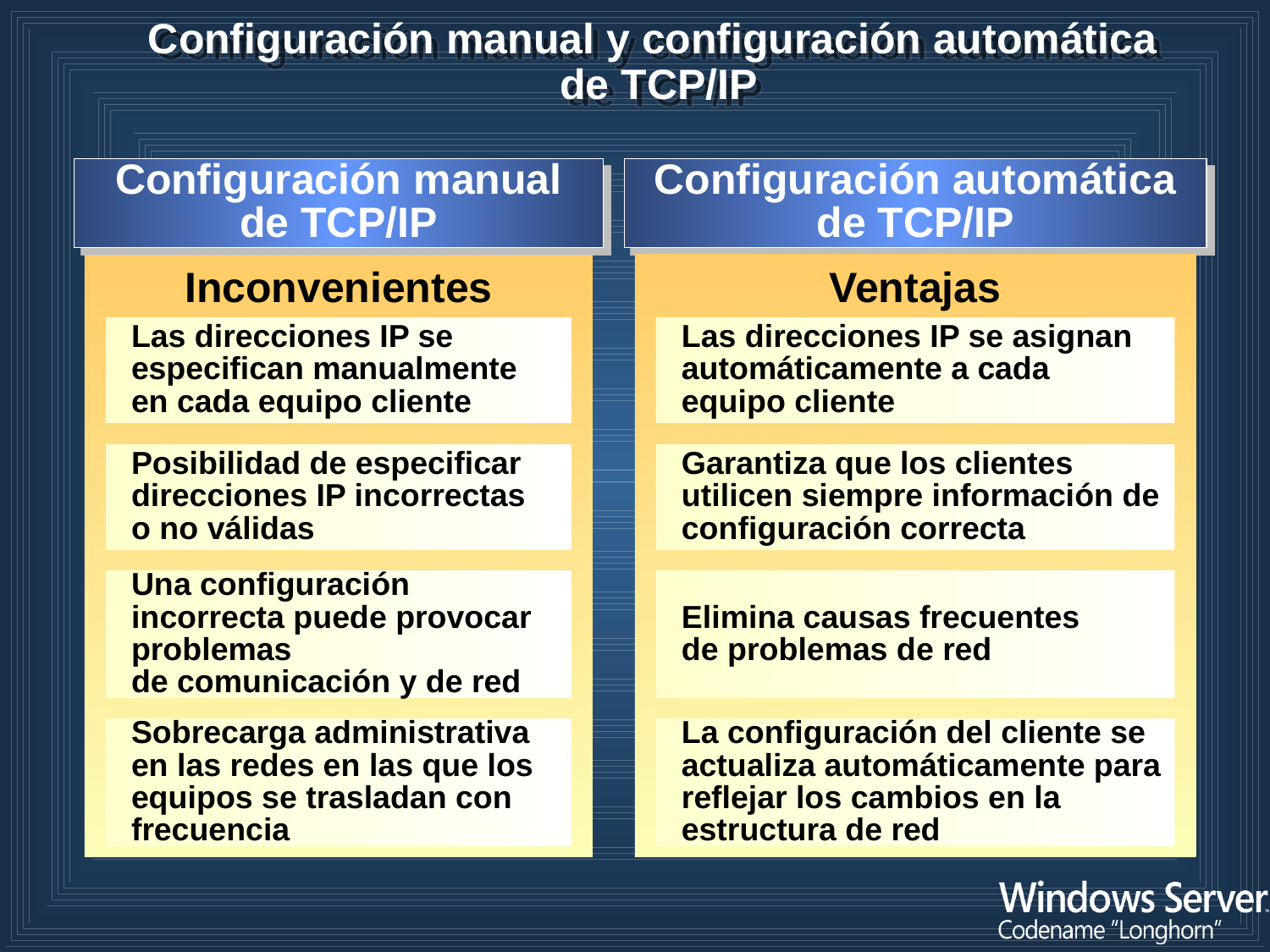

# Configuración manual y configuración automática de TCP/IP
Configuración manual
de TCP/IP
Configuración automática
de TCP/IP
Inconvenientes
Ventajas
Las direcciones IP se especifican manualmente en cada equipo cliente
Las direcciones IP se asignan automáticamente a cada equipo cliente
Posibilidad de especificar direcciones IP incorrectas
o no válidas
Garantiza que los clientes utilicen siempre información de configuración correcta
Una configuración incorrecta puede provocar problemas
de comunicación y de red
Elimina causas frecuentes
de problemas de red
Sobrecarga administrativa en las redes en las que los equipos se trasladan con frecuencia
La configuración del cliente se actualiza automáticamente para reflejar los cambios en la estructura de red